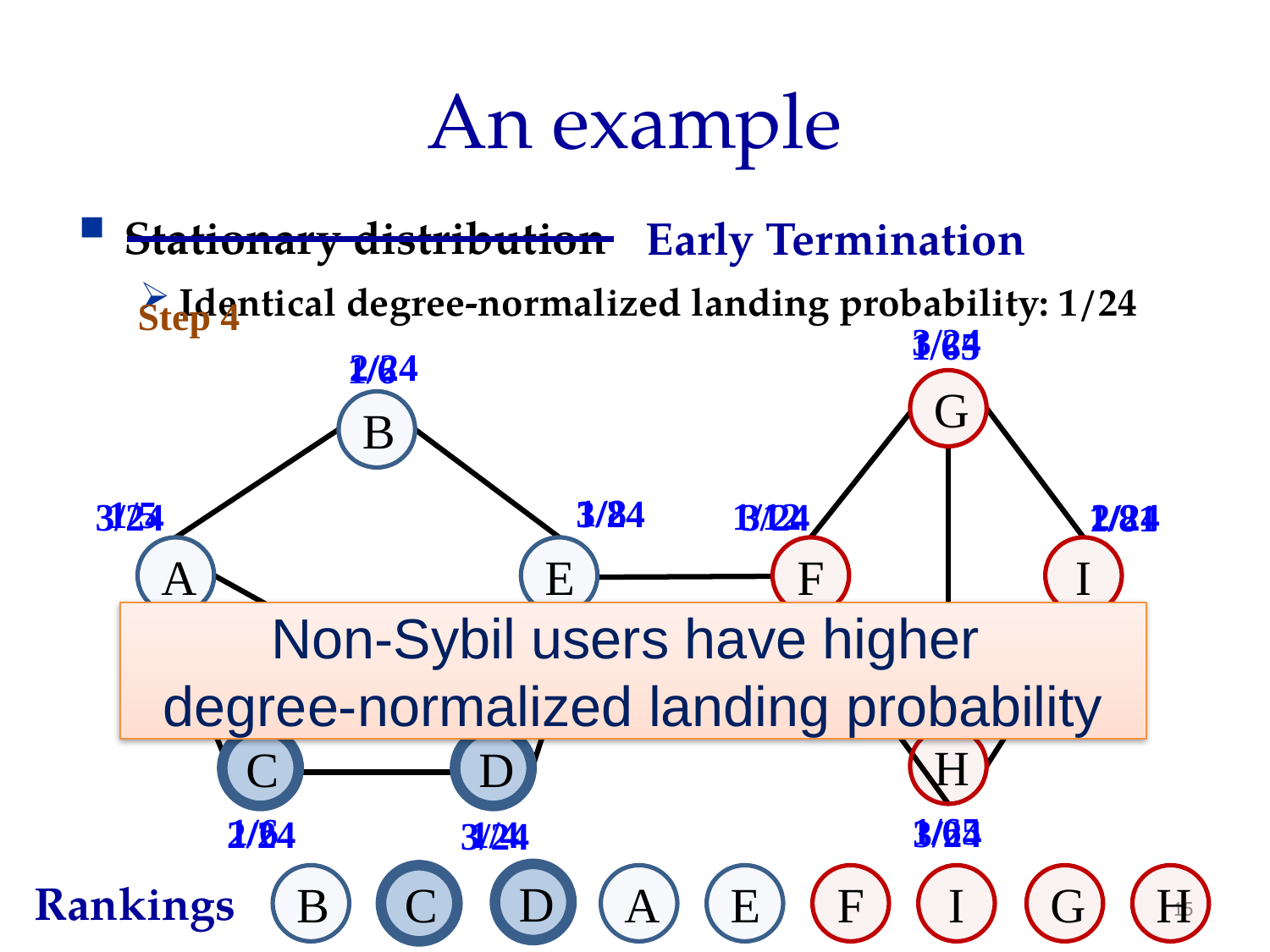

# An example
Stationary distribution
Identical degree-normalized landing probability: 1/24

Early Termination

 1/65
Step 4

1/6
3/24
2/24
G
B

1/8

1/5

1/12

1/81
3/24
3/24
3/24
2/24
A
E
F
I
Non-Sybil users have higher
degree-normalized landing probability
H
C
D

   1/6

   1/4
1/65
3/24
2/24
3/24
D
B
C
A
E
F
I
G
H
Rankings
15